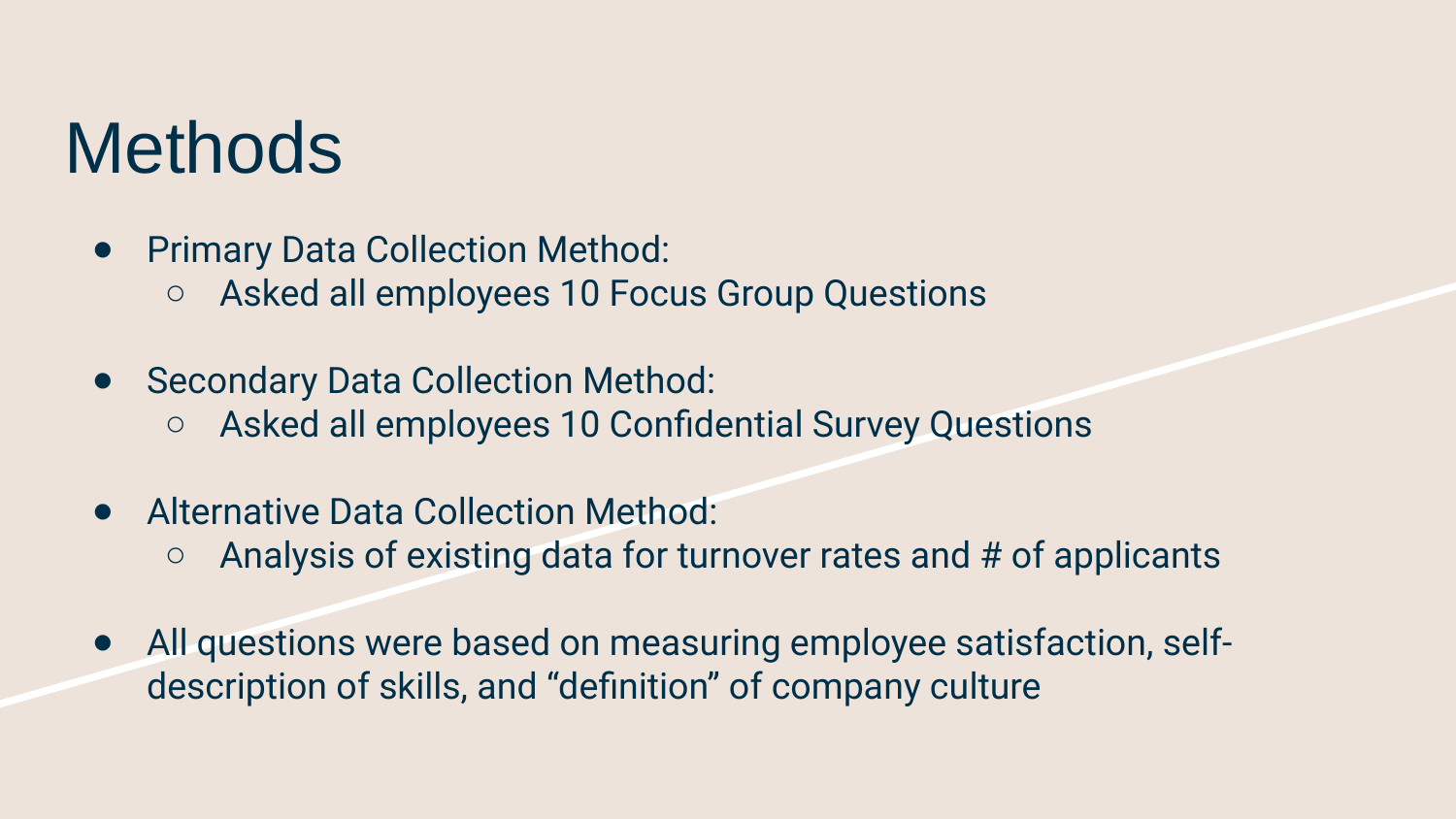

# Methods
Primary Data Collection Method:
Asked all employees 10 Focus Group Questions

Secondary Data Collection Method:
Asked all employees 10 Confidential Survey Questions

Alternative Data Collection Method:
Analysis of existing data for turnover rates and # of applicants

All questions were based on measuring employee satisfaction, self-description of skills, and “definition” of company culture